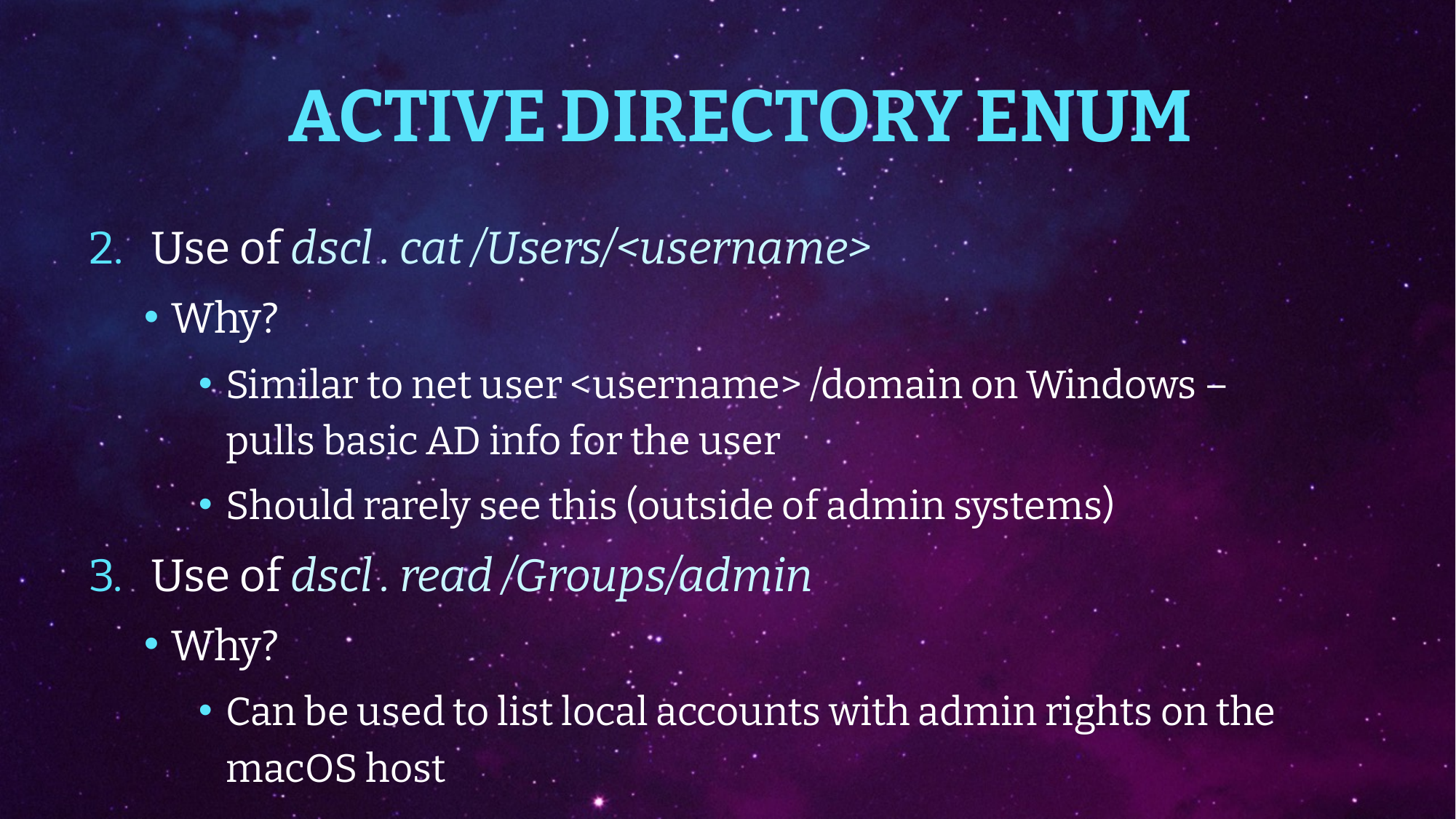

# Active directory enum
Use of dscl . cat /Users/<username>
Why?
Similar to net user <username> /domain on Windows – pulls basic AD info for the user
Should rarely see this (outside of admin systems)
Use of dscl . read /Groups/admin
Why?
Can be used to list local accounts with admin rights on the macOS host